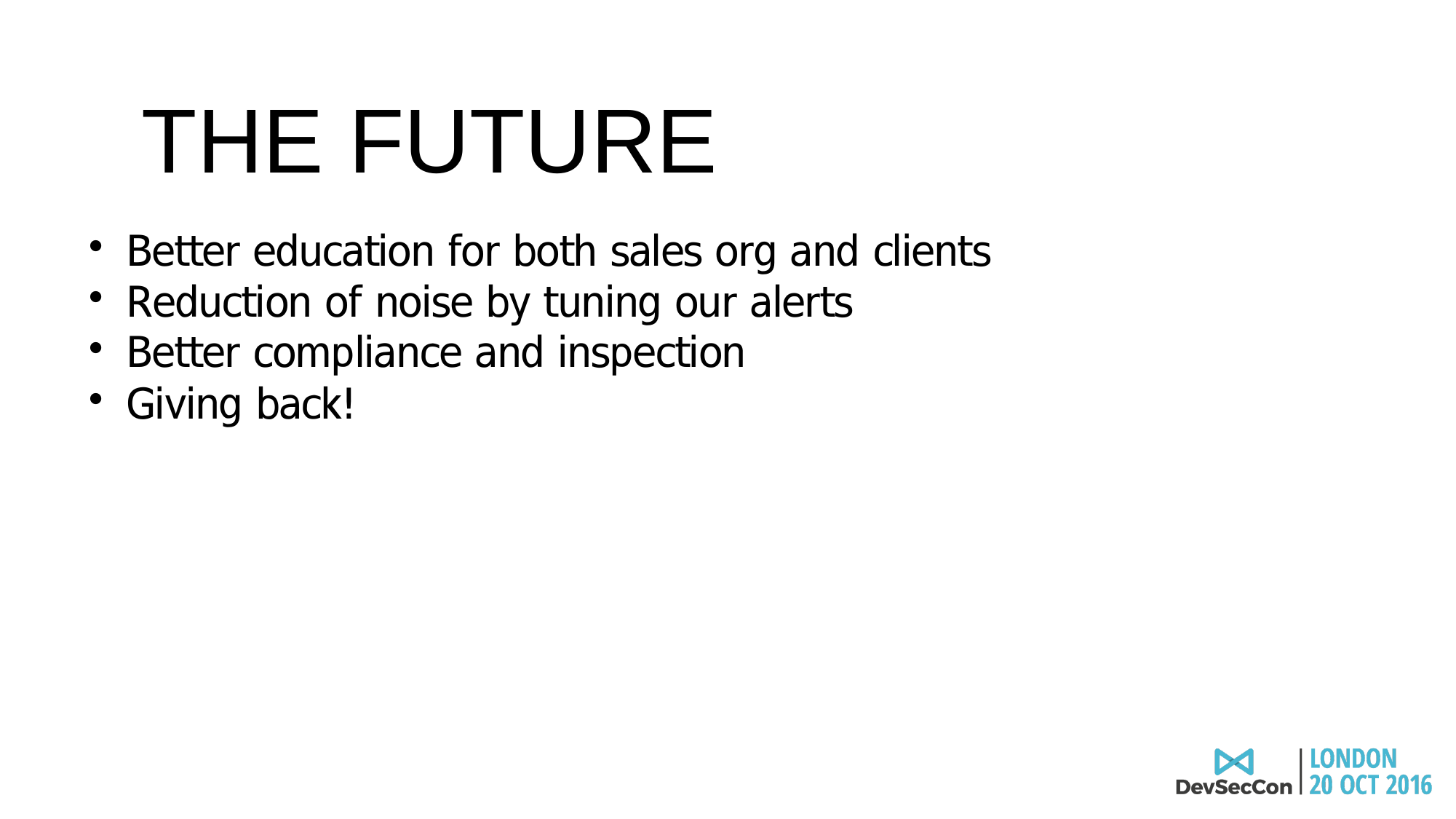

THE FUTURE
Better education for both sales org and clients
Reduction of noise by tuning our alerts
Better compliance and inspection
Giving back!